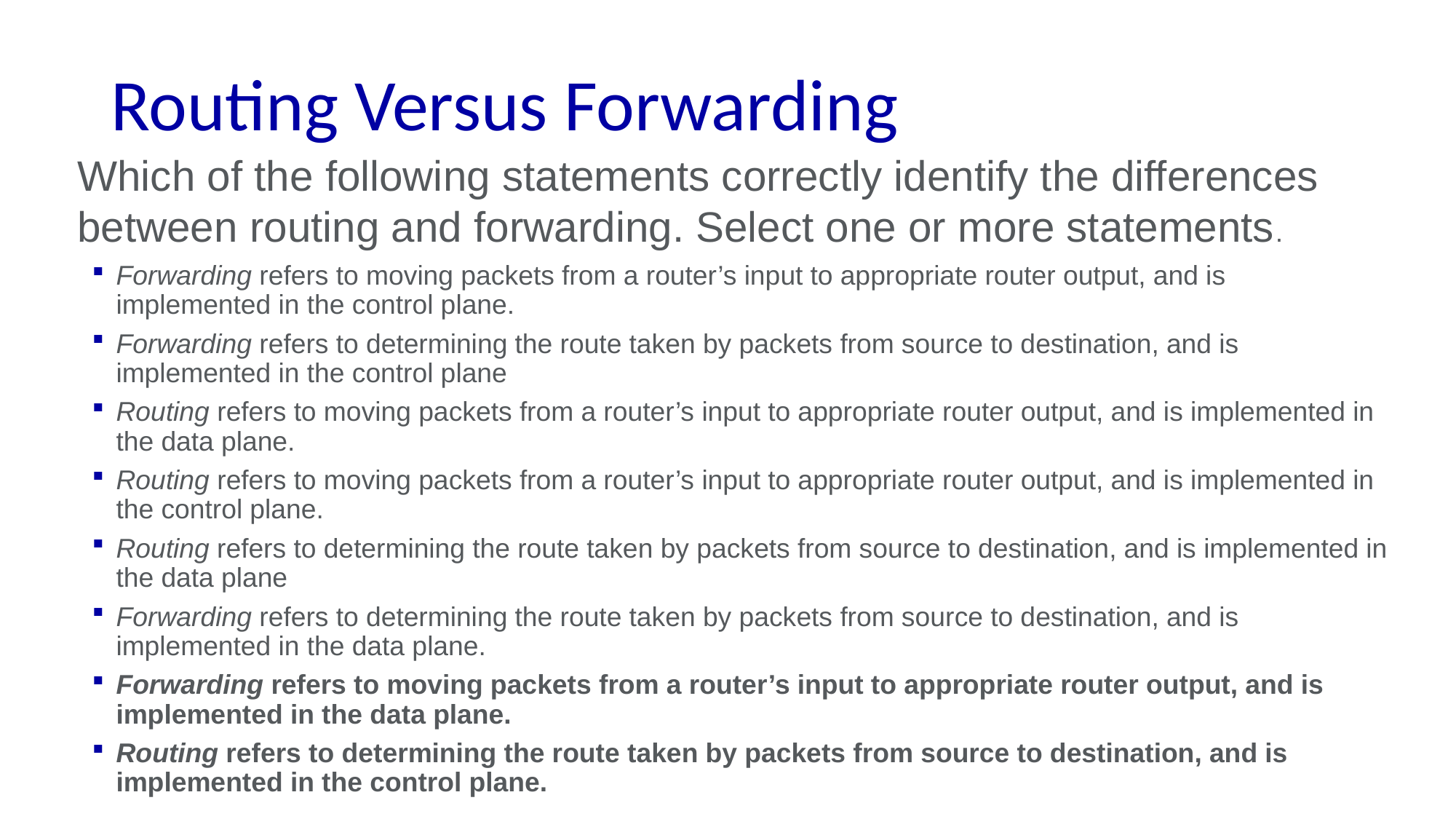

# Routing Versus Forwarding
Which of the following statements correctly identify the differences between routing and forwarding. Select one or more statements.
Forwarding refers to moving packets from a router’s input to appropriate router output, and is implemented in the control plane.
Forwarding refers to determining the route taken by packets from source to destination, and is implemented in the control plane
Routing refers to moving packets from a router’s input to appropriate router output, and is implemented in the data plane.
Routing refers to moving packets from a router’s input to appropriate router output, and is implemented in the control plane.
Routing refers to determining the route taken by packets from source to destination, and is implemented in the data plane
Forwarding refers to determining the route taken by packets from source to destination, and is implemented in the data plane.
Forwarding refers to moving packets from a router’s input to appropriate router output, and is implemented in the data plane.
Routing refers to determining the route taken by packets from source to destination, and is implemented in the control plane.